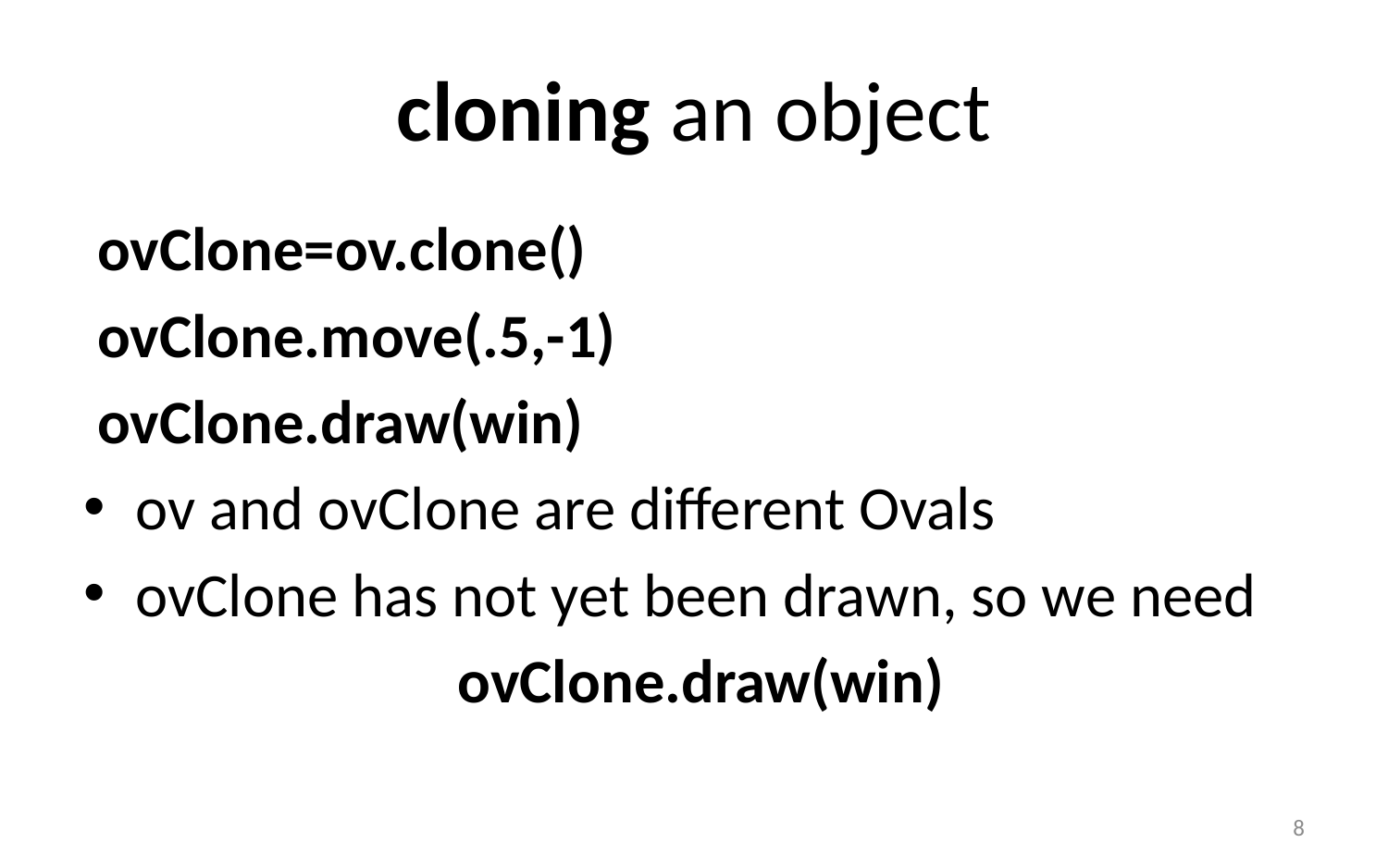

# cloning an object
 ovClone=ov.clone()
 ovClone.move(.5,-1)
 ovClone.draw(win)
ov and ovClone are different Ovals
ovClone has not yet been drawn, so we need
 ovClone.draw(win)

8